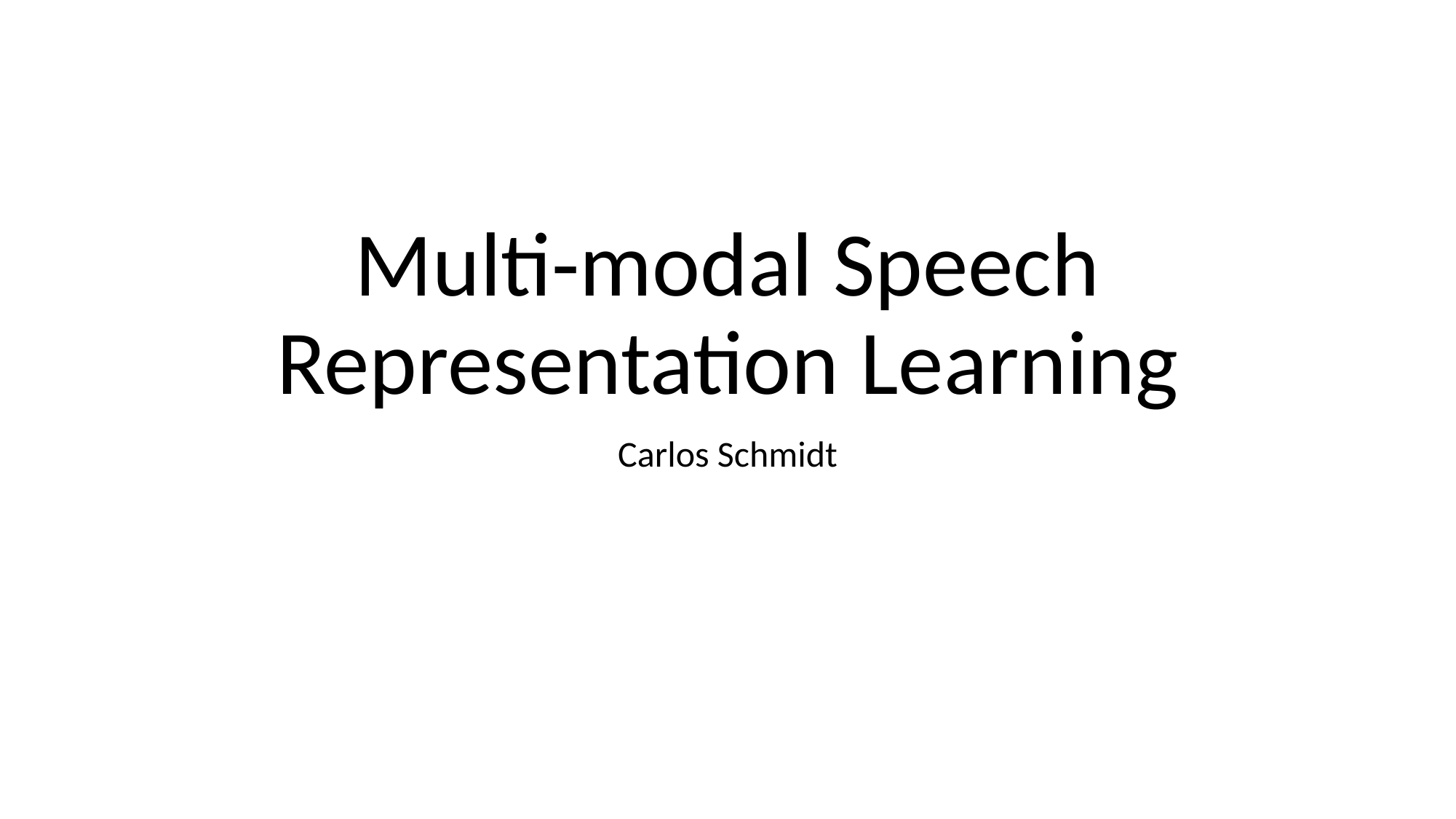

# Multi-modal Speech Representation Learning
Carlos Schmidt